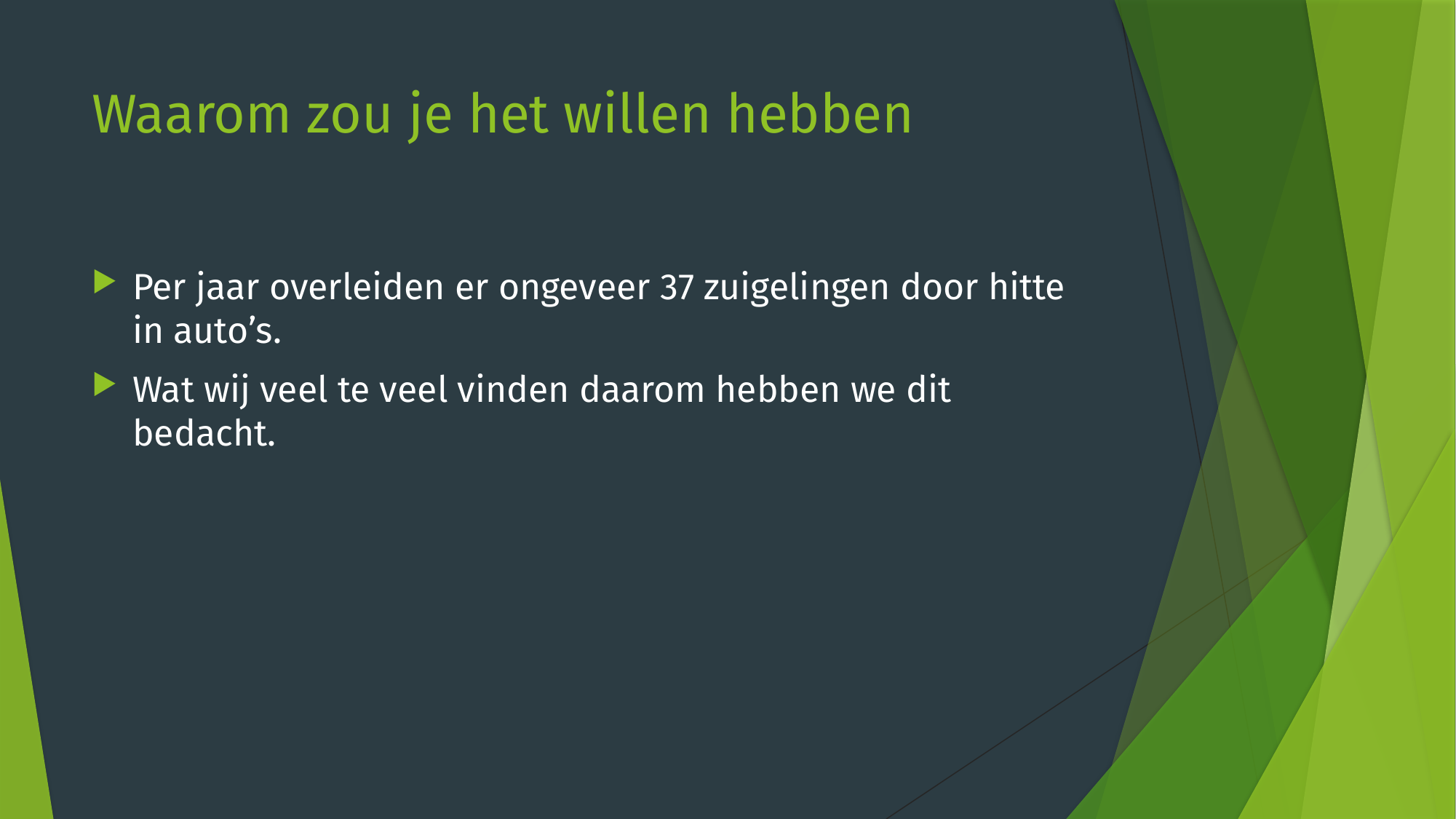

# Waarom zou je het willen hebben
Per jaar overleiden er ongeveer 37 zuigelingen door hitte  in auto’s.
Wat wij veel te veel vinden daarom hebben we dit bedacht.